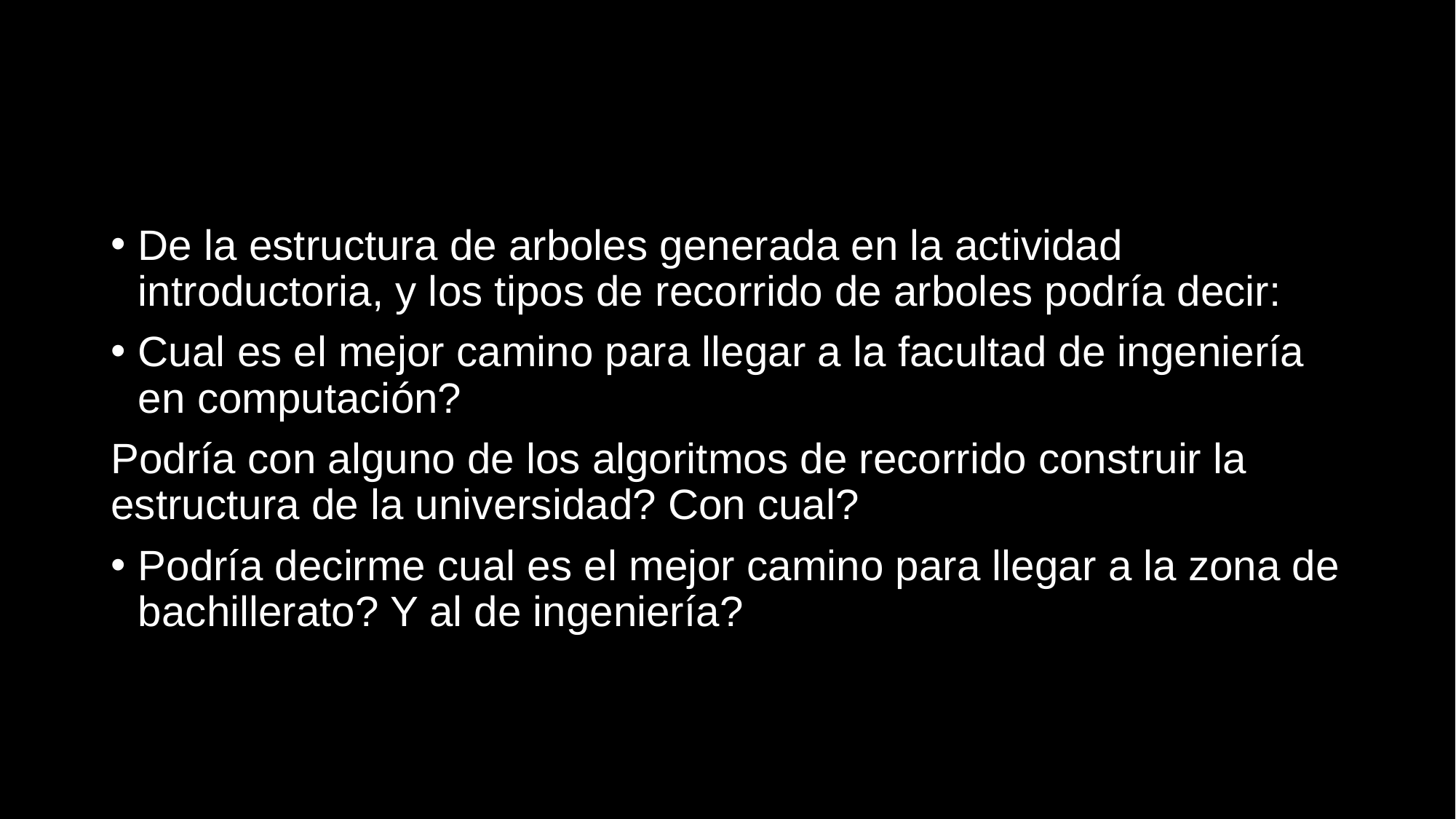

#
De la estructura de arboles generada en la actividad introductoria, y los tipos de recorrido de arboles podría decir:
Cual es el mejor camino para llegar a la facultad de ingeniería en computación?
Podría con alguno de los algoritmos de recorrido construir la estructura de la universidad? Con cual?
Podría decirme cual es el mejor camino para llegar a la zona de bachillerato? Y al de ingeniería?